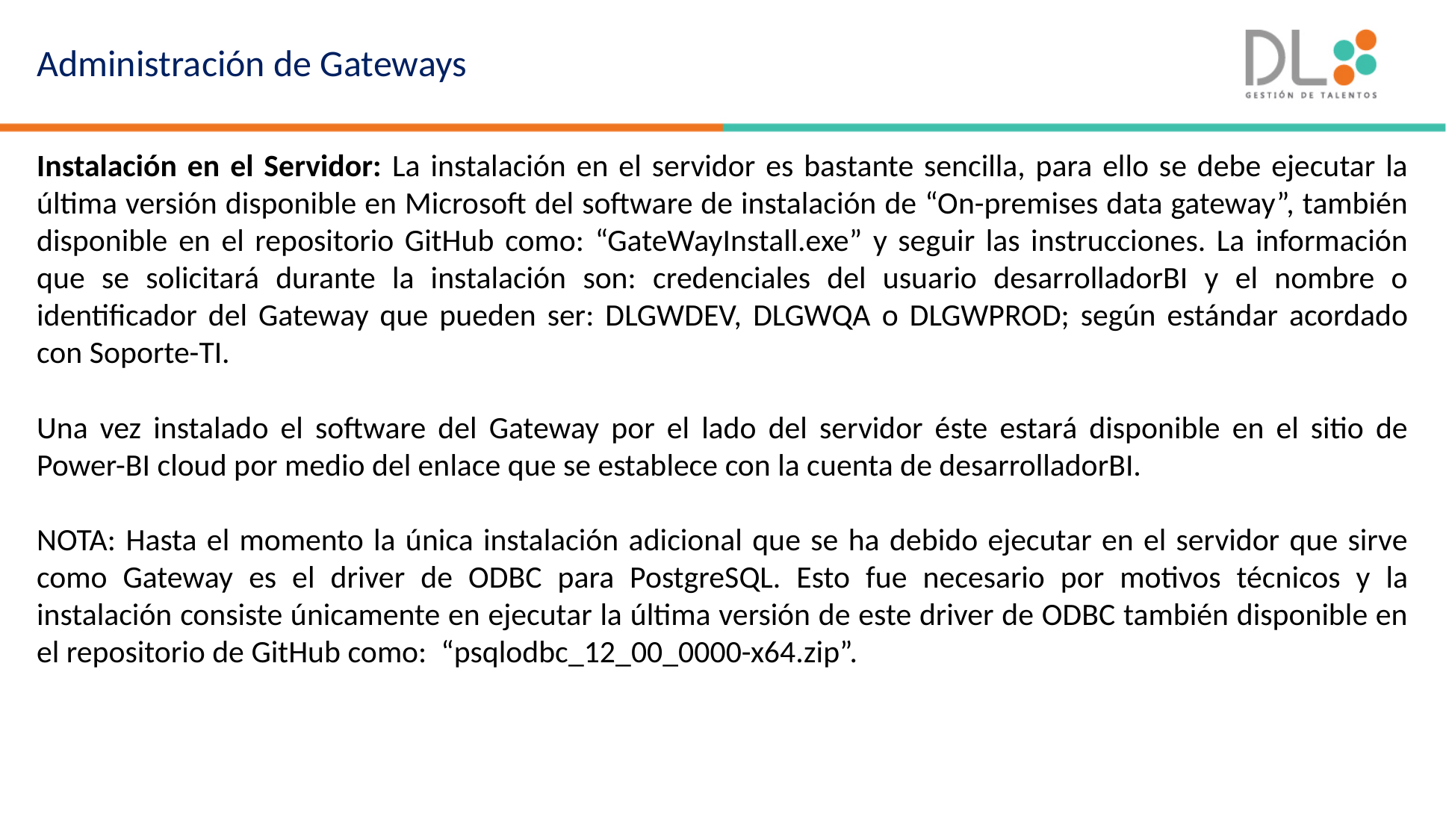

Administración de Gateways
Instalación en el Servidor: La instalación en el servidor es bastante sencilla, para ello se debe ejecutar la última versión disponible en Microsoft del software de instalación de “On-premises data gateway”, también disponible en el repositorio GitHub como: “GateWayInstall.exe” y seguir las instrucciones. La información que se solicitará durante la instalación son: credenciales del usuario desarrolladorBI y el nombre o identificador del Gateway que pueden ser: DLGWDEV, DLGWQA o DLGWPROD; según estándar acordado con Soporte-TI.
Una vez instalado el software del Gateway por el lado del servidor éste estará disponible en el sitio de Power-BI cloud por medio del enlace que se establece con la cuenta de desarrolladorBI.
NOTA: Hasta el momento la única instalación adicional que se ha debido ejecutar en el servidor que sirve como Gateway es el driver de ODBC para PostgreSQL. Esto fue necesario por motivos técnicos y la instalación consiste únicamente en ejecutar la última versión de este driver de ODBC también disponible en el repositorio de GitHub como:  “psqlodbc_12_00_0000-x64.zip”.